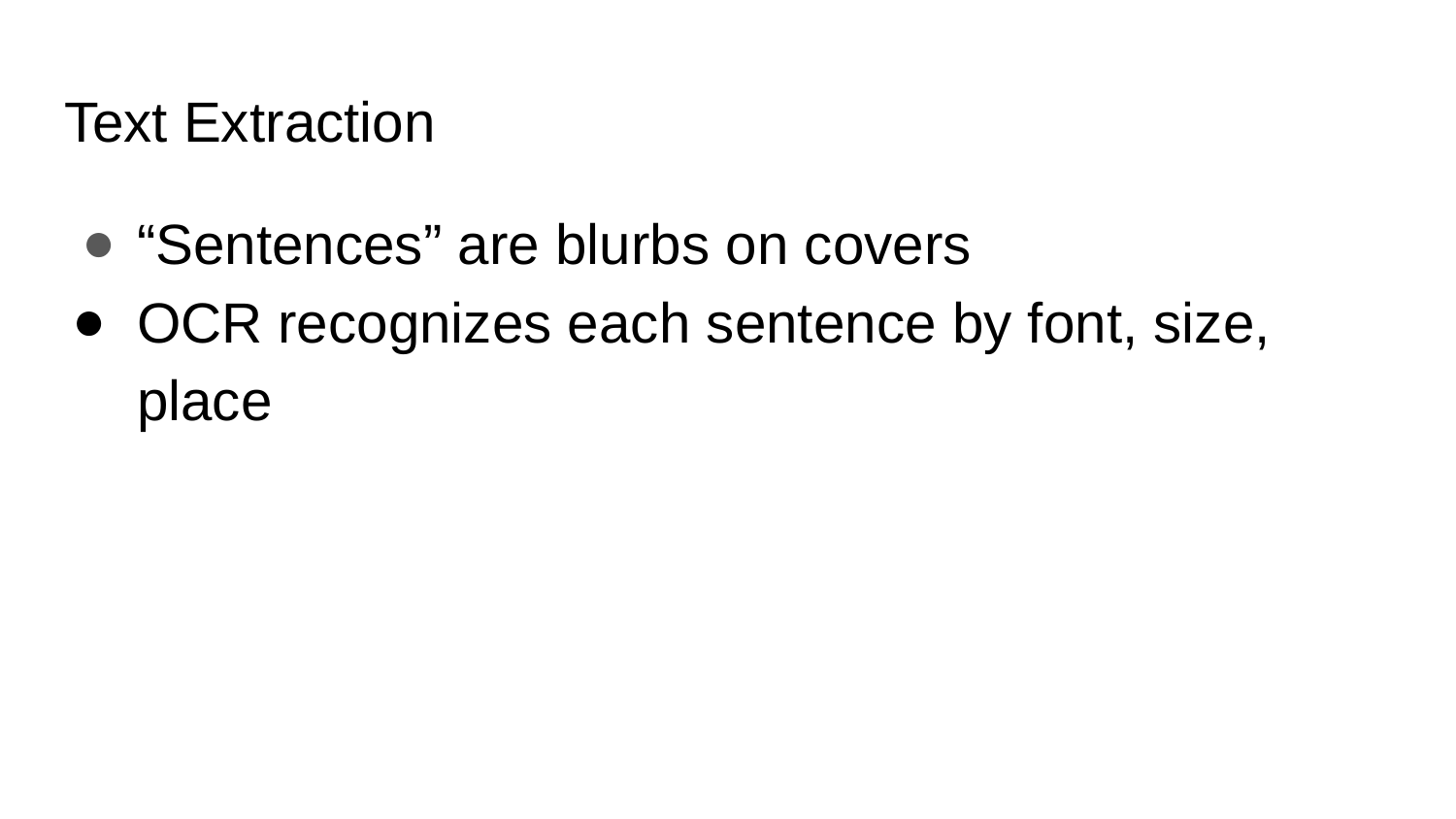

# Text Extraction
“Sentences” are blurbs on covers
OCR recognizes each sentence by font, size, place